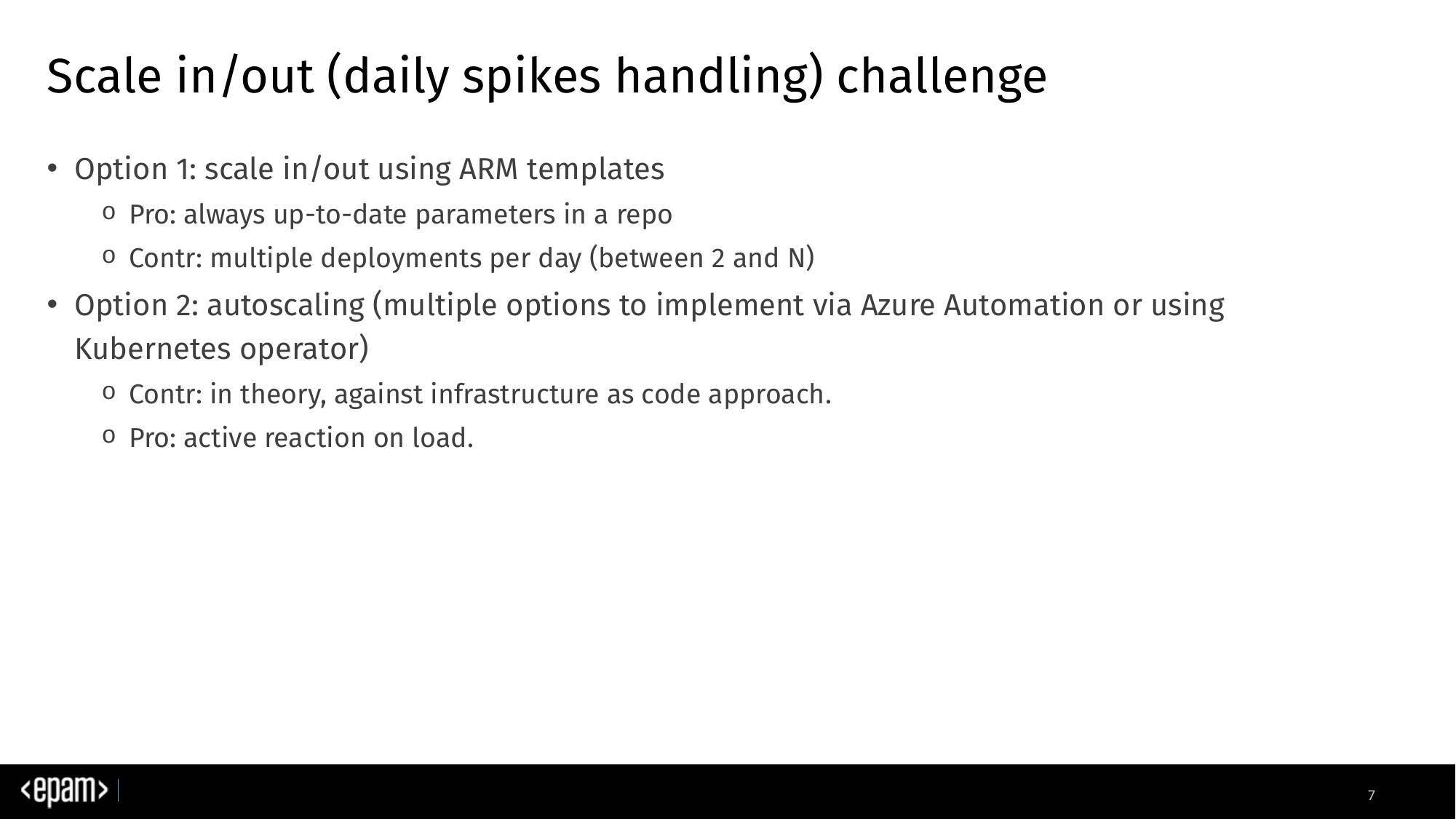

# Scale in/out (daily spikes handling) challenge
Option 1: scale in/out using ARM templates
Pro: always up-to-date parameters in a repo
Contr: multiple deployments per day (between 2 and N)
Option 2: autoscaling (multiple options to implement via Azure Automation or using Kubernetes operator)
Contr: in theory, against infrastructure as code approach.
Pro: active reaction on load.